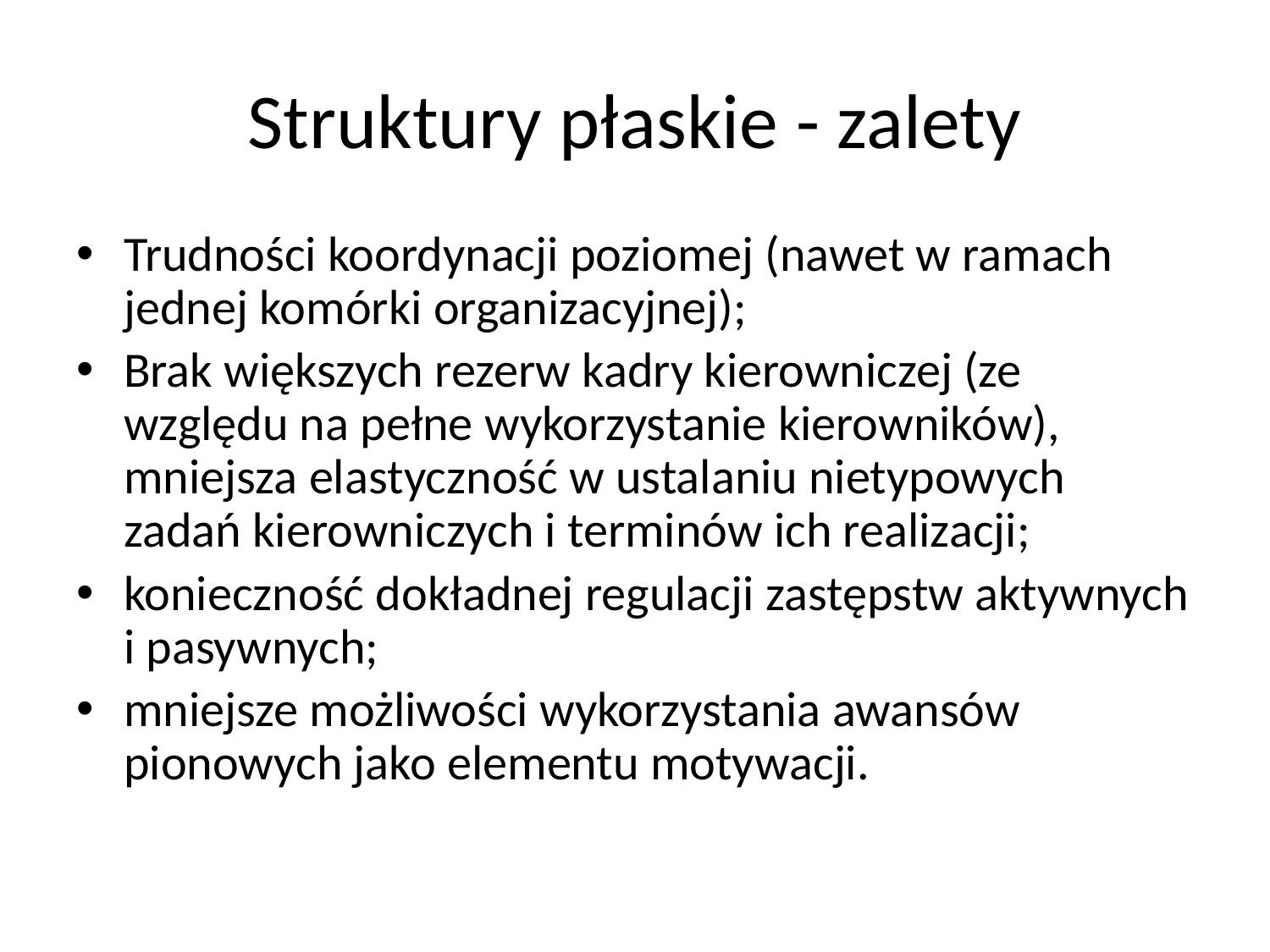

# Struktury płaskie - zalety
Trudności koordynacji poziomej (nawet w ramach jednej komórki organizacyjnej);
Brak większych rezerw kadry kierowniczej (ze względu na pełne wykorzystanie kierowników), mniejsza elastyczność w ustalaniu nietypowych zadań kierowniczych i terminów ich realizacji;
konieczność dokładnej regulacji zastępstw aktywnych i pasywnych;
mniejsze możliwości wykorzystania awansów pionowych jako elementu motywacji.